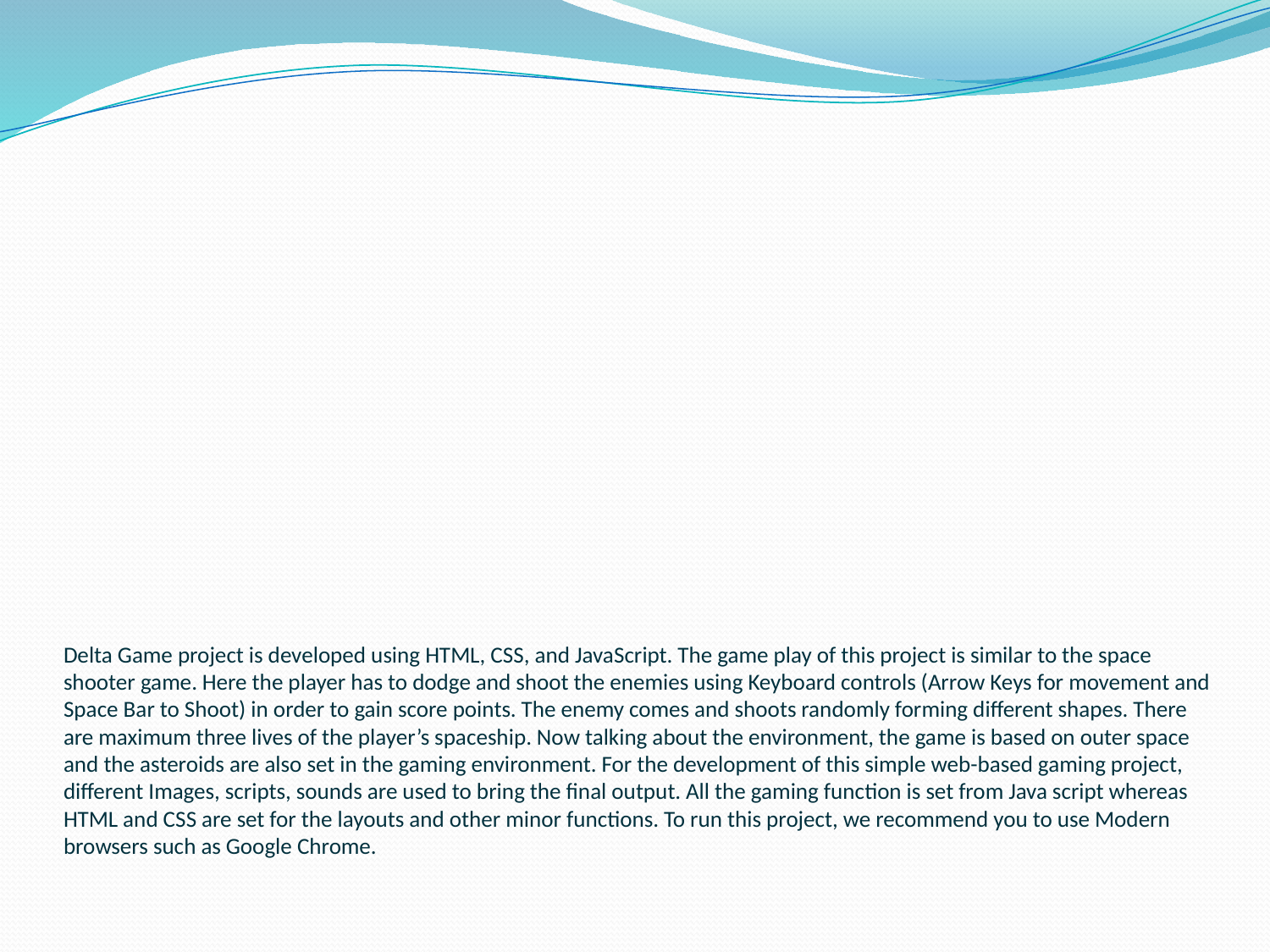

# Delta Game project is developed using HTML, CSS, and JavaScript. The game play of this project is similar to the space shooter game. Here the player has to dodge and shoot the enemies using Keyboard controls (Arrow Keys for movement and Space Bar to Shoot) in order to gain score points. The enemy comes and shoots randomly forming different shapes. There are maximum three lives of the player’s spaceship. Now talking about the environment, the game is based on outer space and the asteroids are also set in the gaming environment. For the development of this simple web-based gaming project, different Images, scripts, sounds are used to bring the final output. All the gaming function is set from Java script whereas HTML and CSS are set for the layouts and other minor functions. To run this project, we recommend you to use Modern browsers such as Google Chrome.